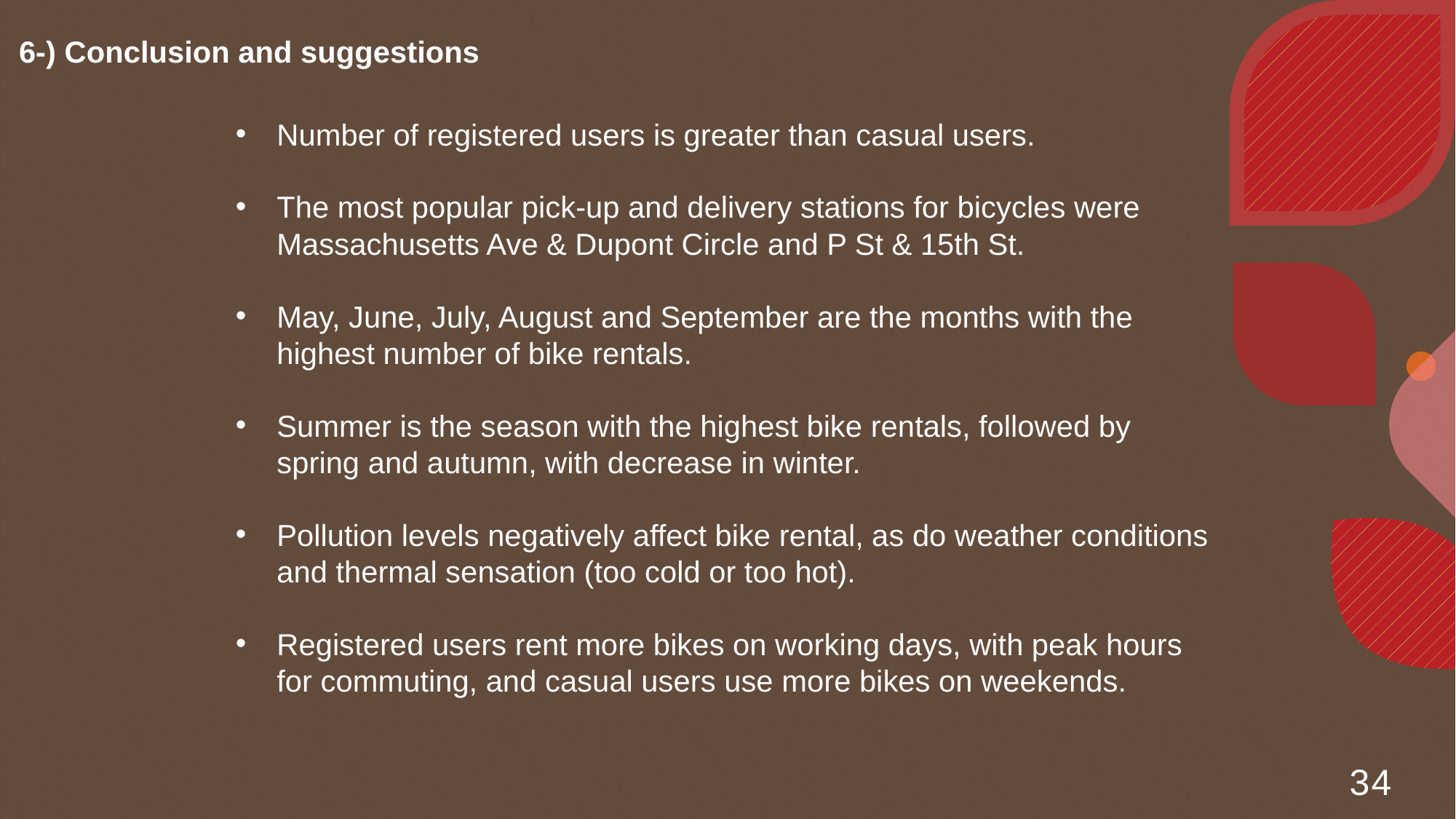

6-) Conclusion and suggestions
Number of registered users is greater than casual users.

The most popular pick-up and delivery stations for bicycles were Massachusetts Ave & Dupont Circle and P St & 15th St.

May, June, July, August and September are the months with the highest number of bike rentals.

Summer is the season with the highest bike rentals, followed by spring and autumn, with decrease in winter.

Pollution levels negatively affect bike rental, as do weather conditions and thermal sensation (too cold or too hot).

Registered users rent more bikes on working days, with peak hours for commuting, and casual users use more bikes on weekends.
34